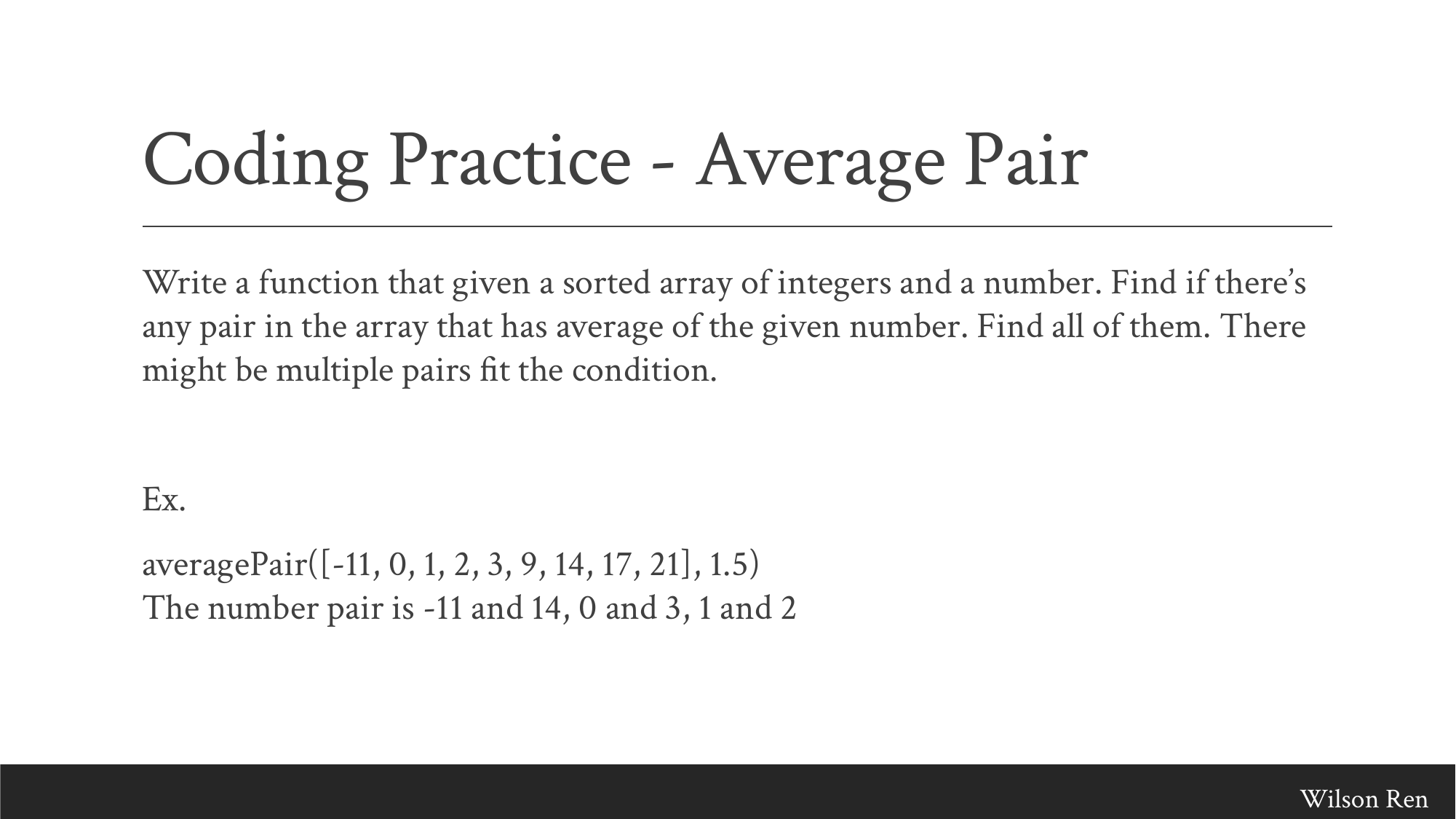

# Coding Practice - Average Pair
Write a function that given a sorted array of integers and a number. Find if there’s any pair in the array that has average of the given number. Find all of them. There might be multiple pairs fit the condition.

Ex.
averagePair([-11, 0, 1, 2, 3, 9, 14, 17, 21], 1.5)
The number pair is -11 and 14, 0 and 3, 1 and 2
Wilson Ren